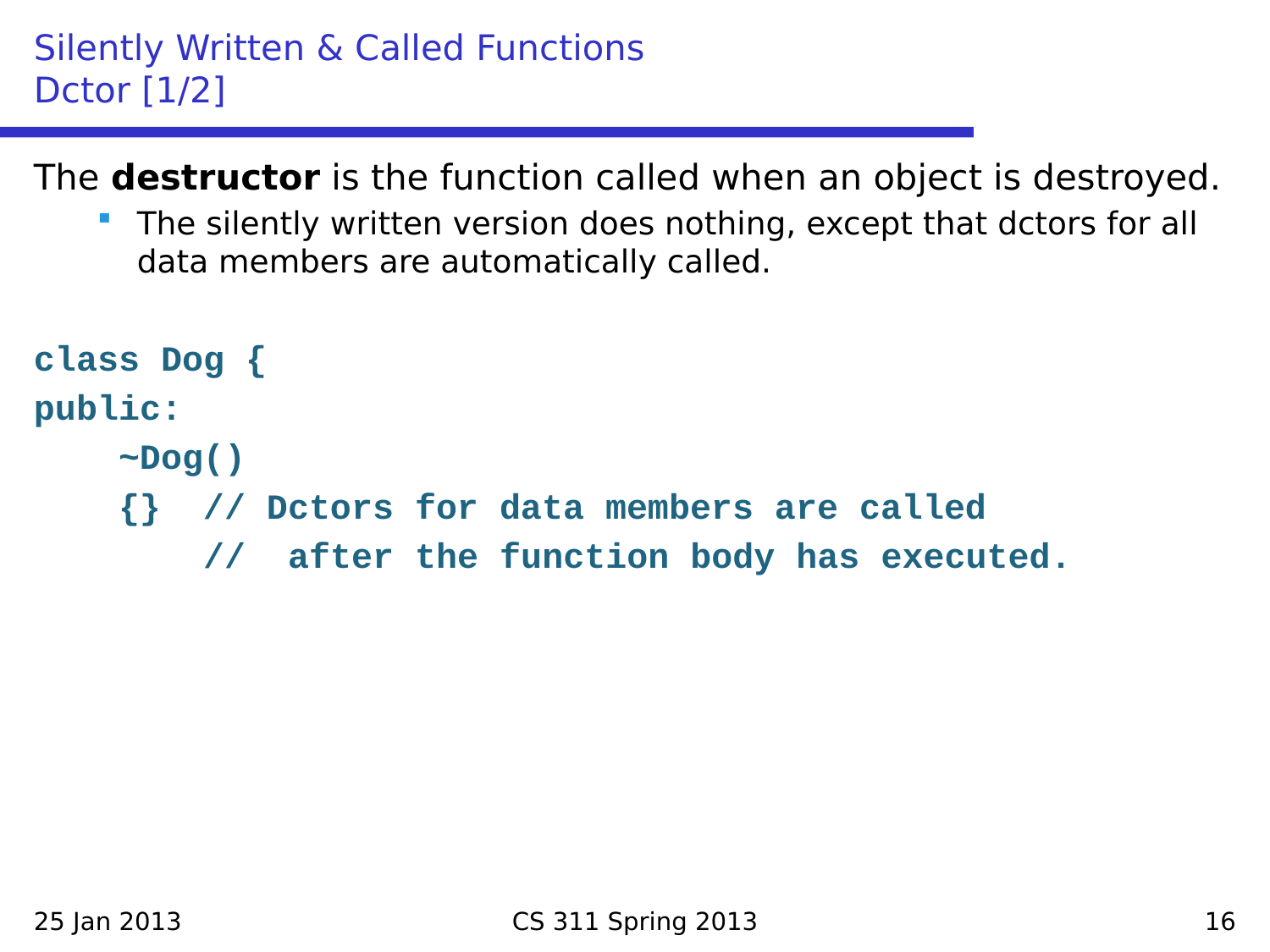

# Silently Written & Called Functions Dctor [1/2]
The destructor is the function called when an object is destroyed.
The silently written version does nothing, except that dctors for all data members are automatically called.

class Dog {
public:
    ~Dog()
    {}  // Dctors for data members are called
        //  after the function body has executed.
25 Jan 2013
CS 311 Spring 2013
16